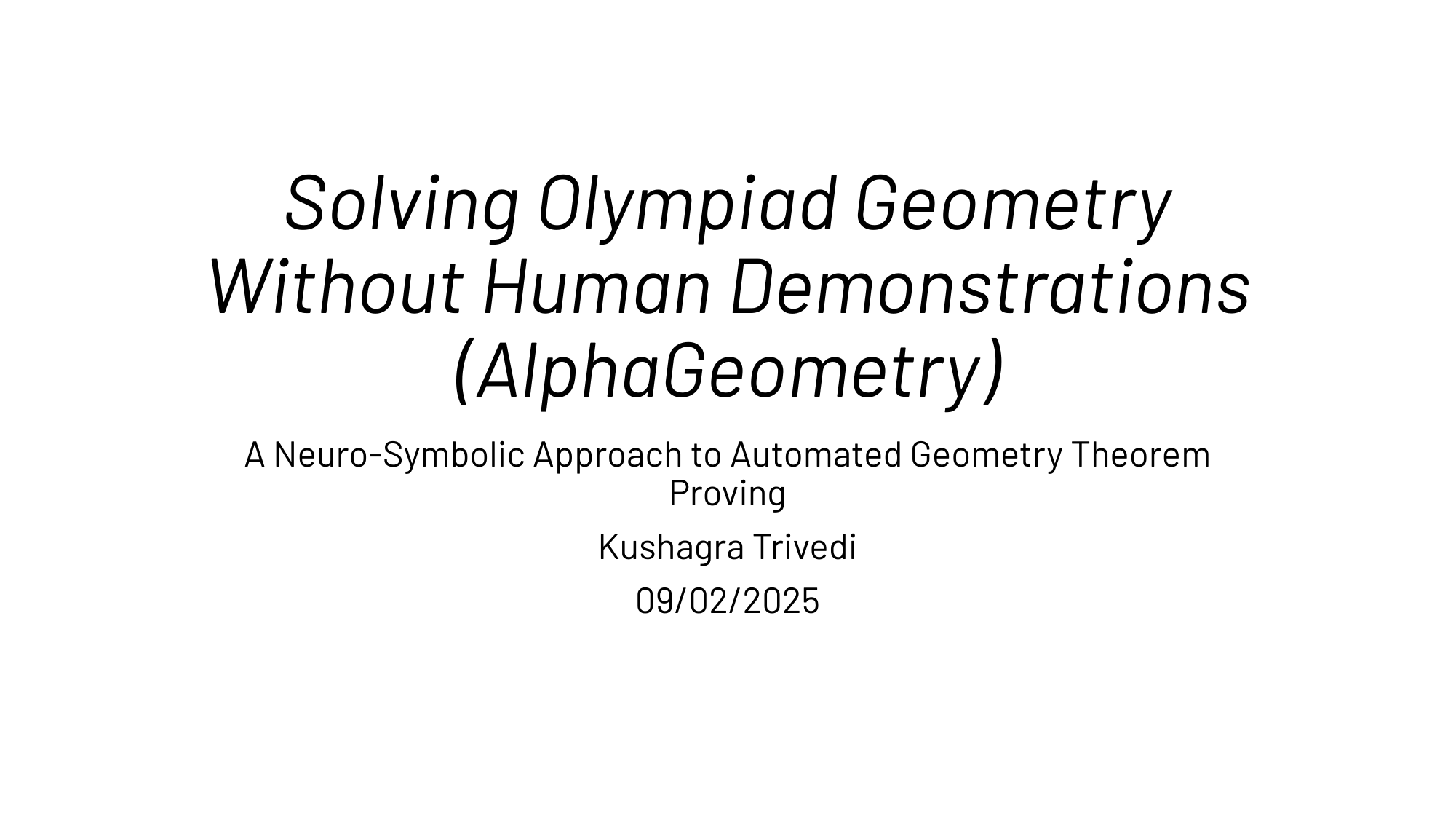

# Solving Olympiad Geometry Without Human Demonstrations (AlphaGeometry)
A Neuro-Symbolic Approach to Automated Geometry Theorem Proving
Kushagra Trivedi
09/02/2025